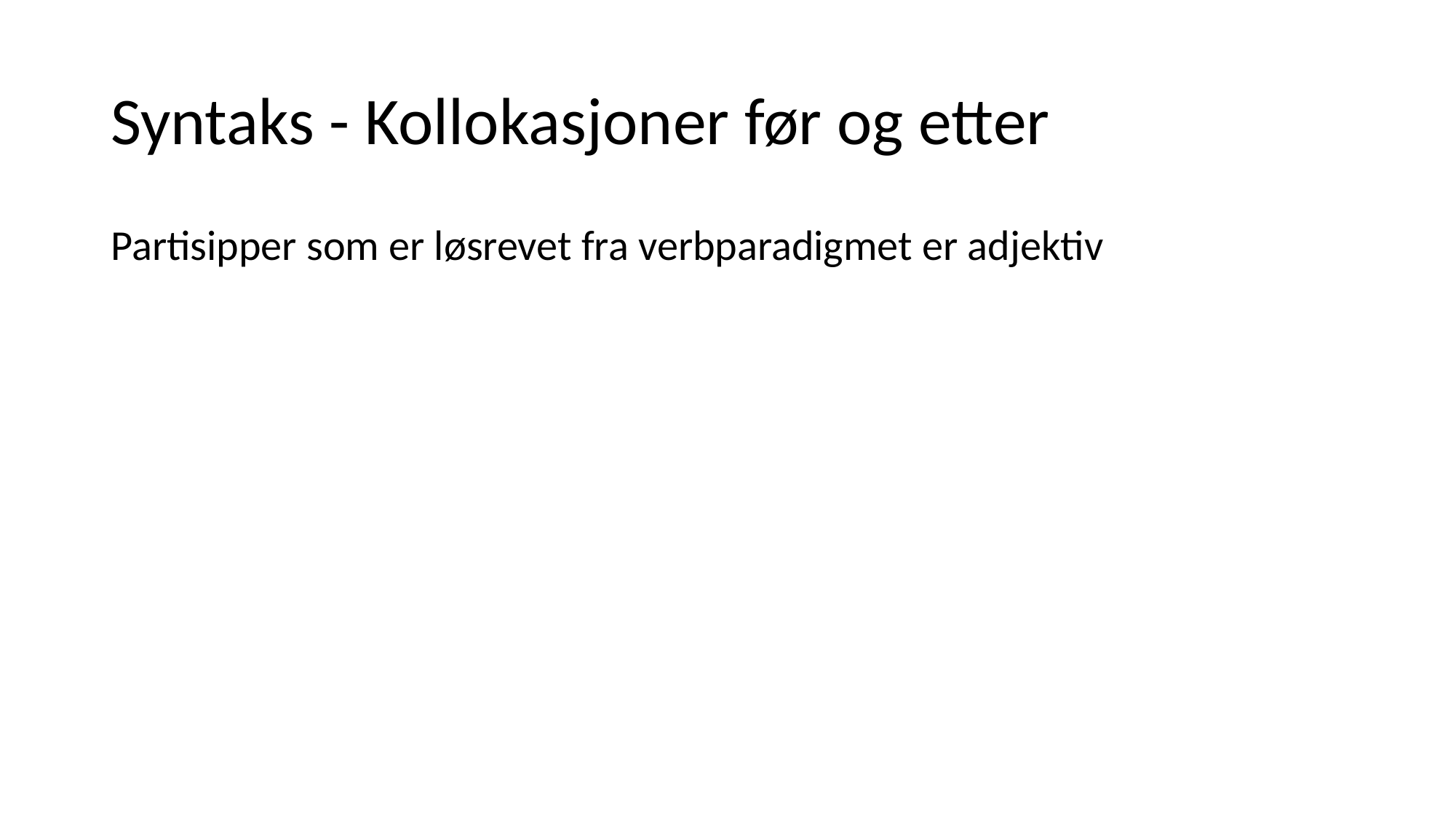

# Syntaks - Kollokasjoner før og etter
Partisipper som er løsrevet fra verbparadigmet er adjektiv